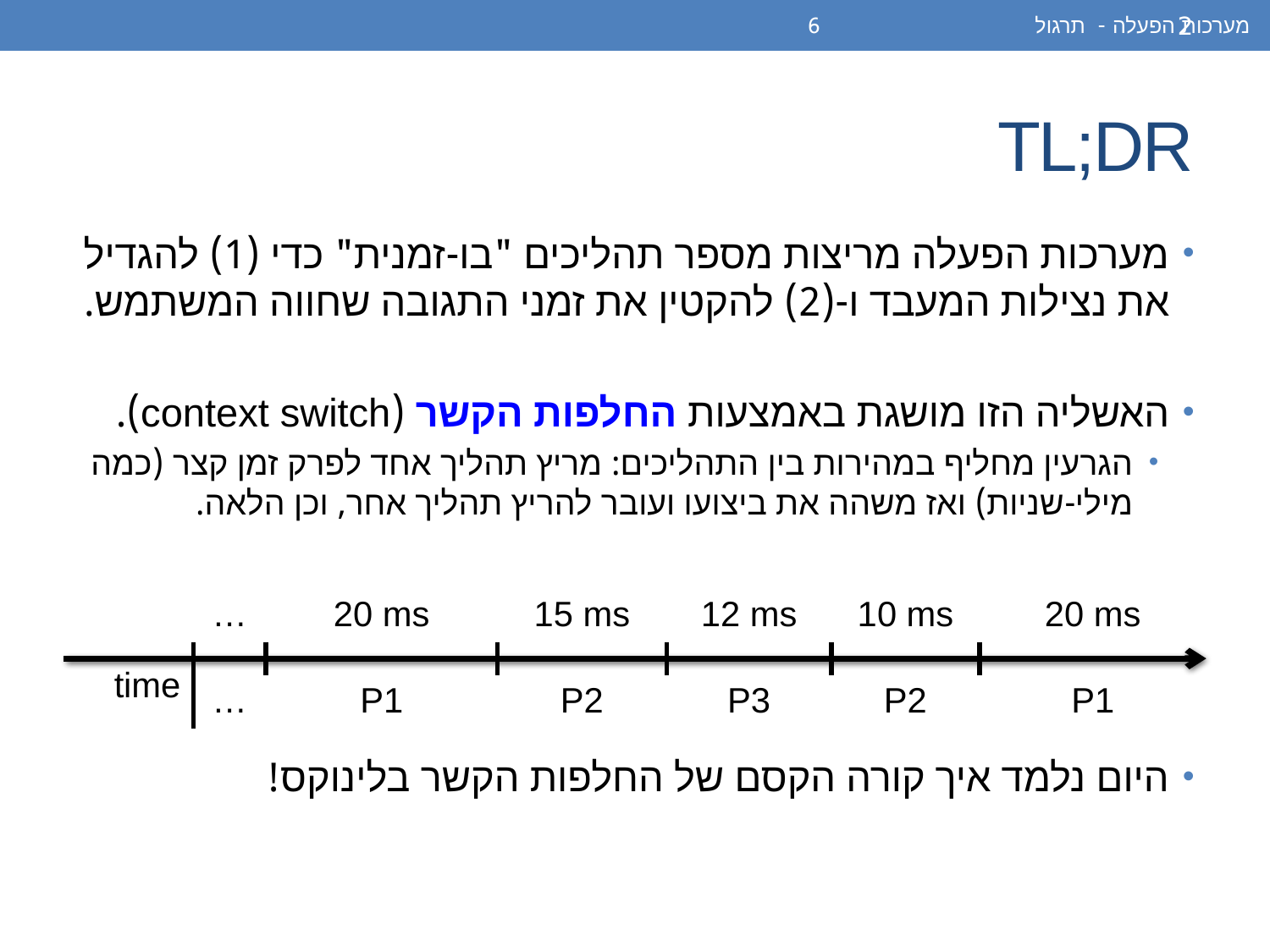

מערכות הפעלה - תרגול 6
2
# TL;DR
מערכות הפעלה מריצות מספר תהליכים "בו-זמנית" כדי (1) להגדיל את נצילות המעבד ו-(2) להקטין את זמני התגובה שחווה המשתמש.

האשליה הזו מושגת באמצעות החלפות הקשר (context switch).
הגרעין מחליף במהירות בין התהליכים: מריץ תהליך אחד לפרק זמן קצר (כמה מילי-שניות) ואז משהה את ביצועו ועובר להריץ תהליך אחר, וכן הלאה.

היום נלמד איך קורה הקסם של החלפות הקשר בלינוקס!
|  | … | 20 ms | 15 ms | 12 ms | 10 ms | 20 ms |
| --- | --- | --- | --- | --- | --- | --- |
| time |  |  |  |  |  |  |
|  | … | P1 | P2 | P3 | P2 | P1 |